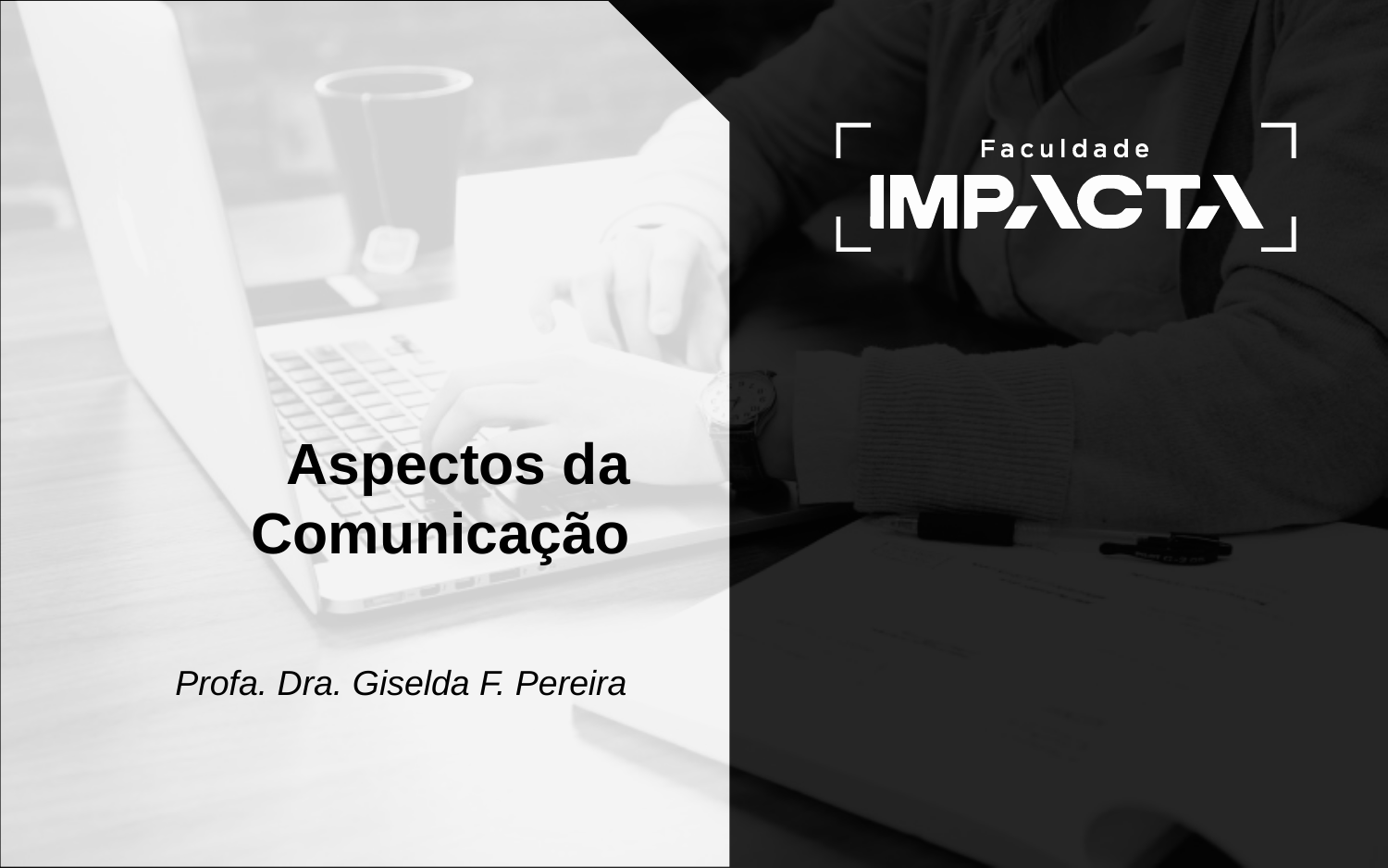

# Aspectos da Comunicação
Profa. Dra. Giselda F. Pereira